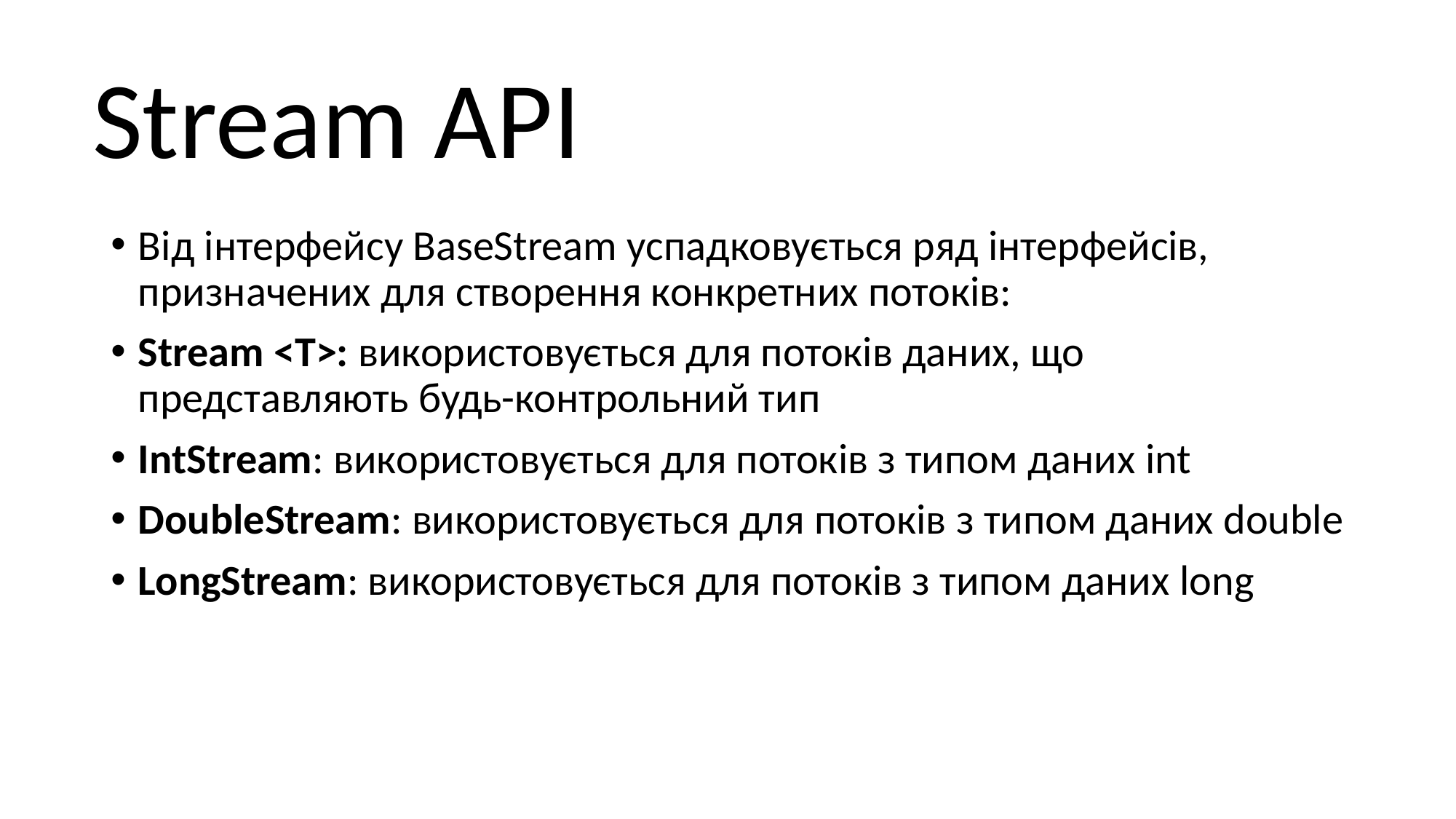

# Stream API
Від інтерфейсу BaseStream успадковується ряд інтерфейсів, призначених для створення конкретних потоків:
Stream <T>: використовується для потоків даних, що представляють будь-контрольний тип
IntStream: використовується для потоків з типом даних int
DoubleStream: використовується для потоків з типом даних double
LongStream: використовується для потоків з типом даних long